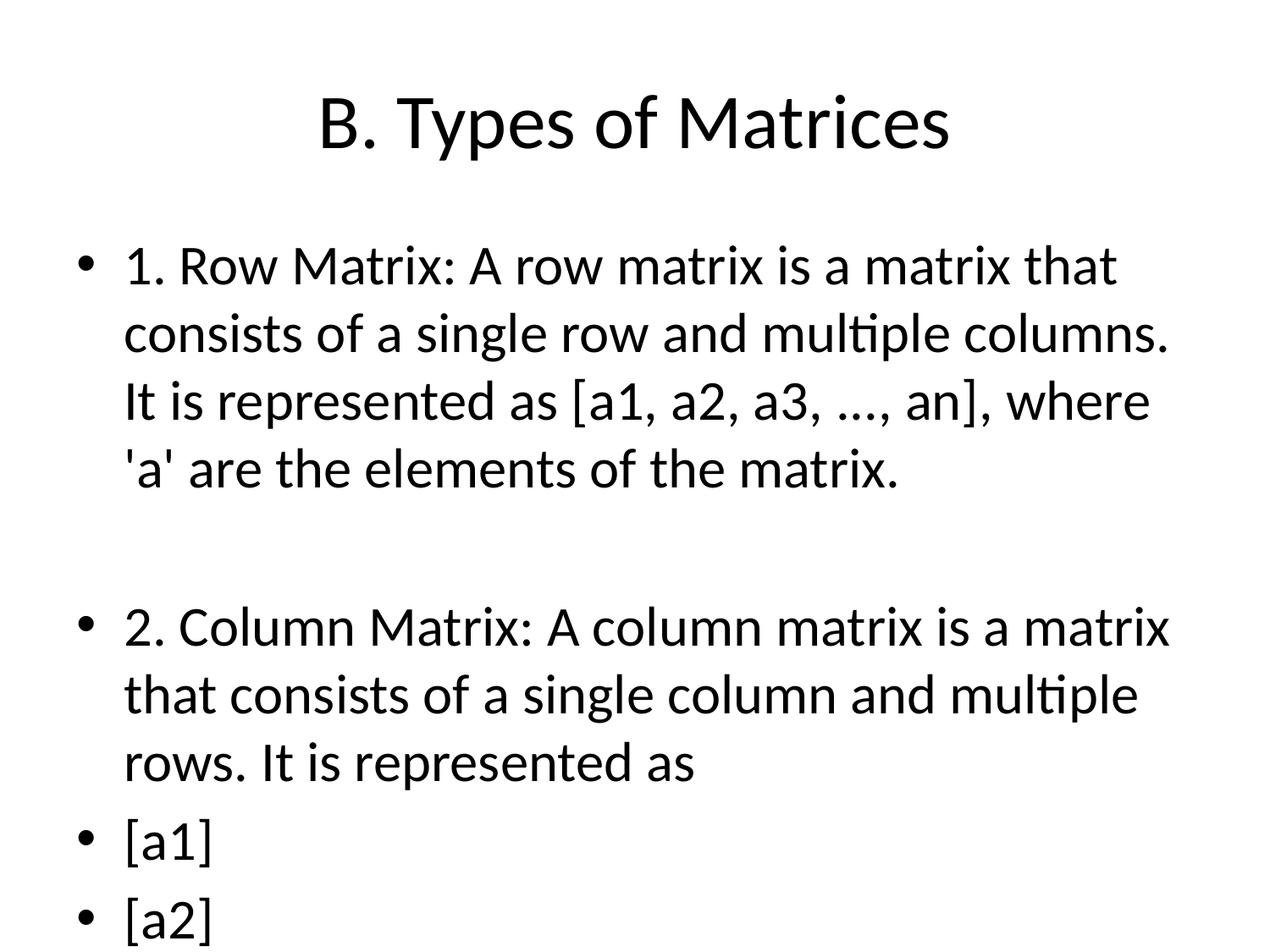

# B. Types of Matrices
1. Row Matrix: A row matrix is a matrix that consists of a single row and multiple columns. It is represented as [a1, a2, a3, ..., an], where 'a' are the elements of the matrix.

2. Column Matrix: A column matrix is a matrix that consists of a single column and multiple rows. It is represented as
[a1]
[a2]
[a3]
...
[an], where 'a' are the elements of the matrix.